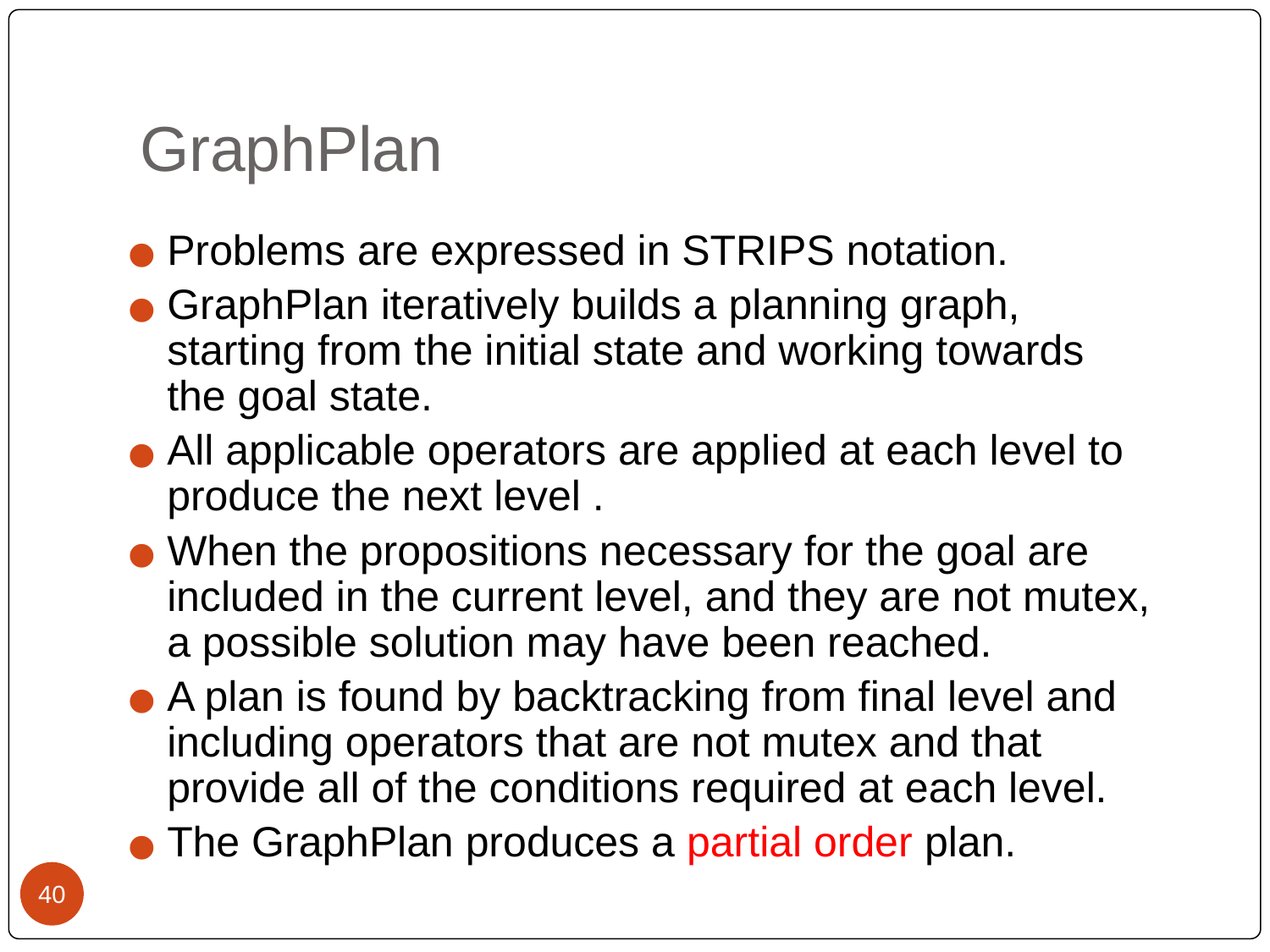

# GraphPlan
Problems are expressed in STRIPS notation.
GraphPlan iteratively builds a planning graph, starting from the initial state and working towards the goal state.
All applicable operators are applied at each level to produce the next level .
When the propositions necessary for the goal are included in the current level, and they are not mutex, a possible solution may have been reached.
A plan is found by backtracking from final level and including operators that are not mutex and that provide all of the conditions required at each level.
The GraphPlan produces a partial order plan.

40